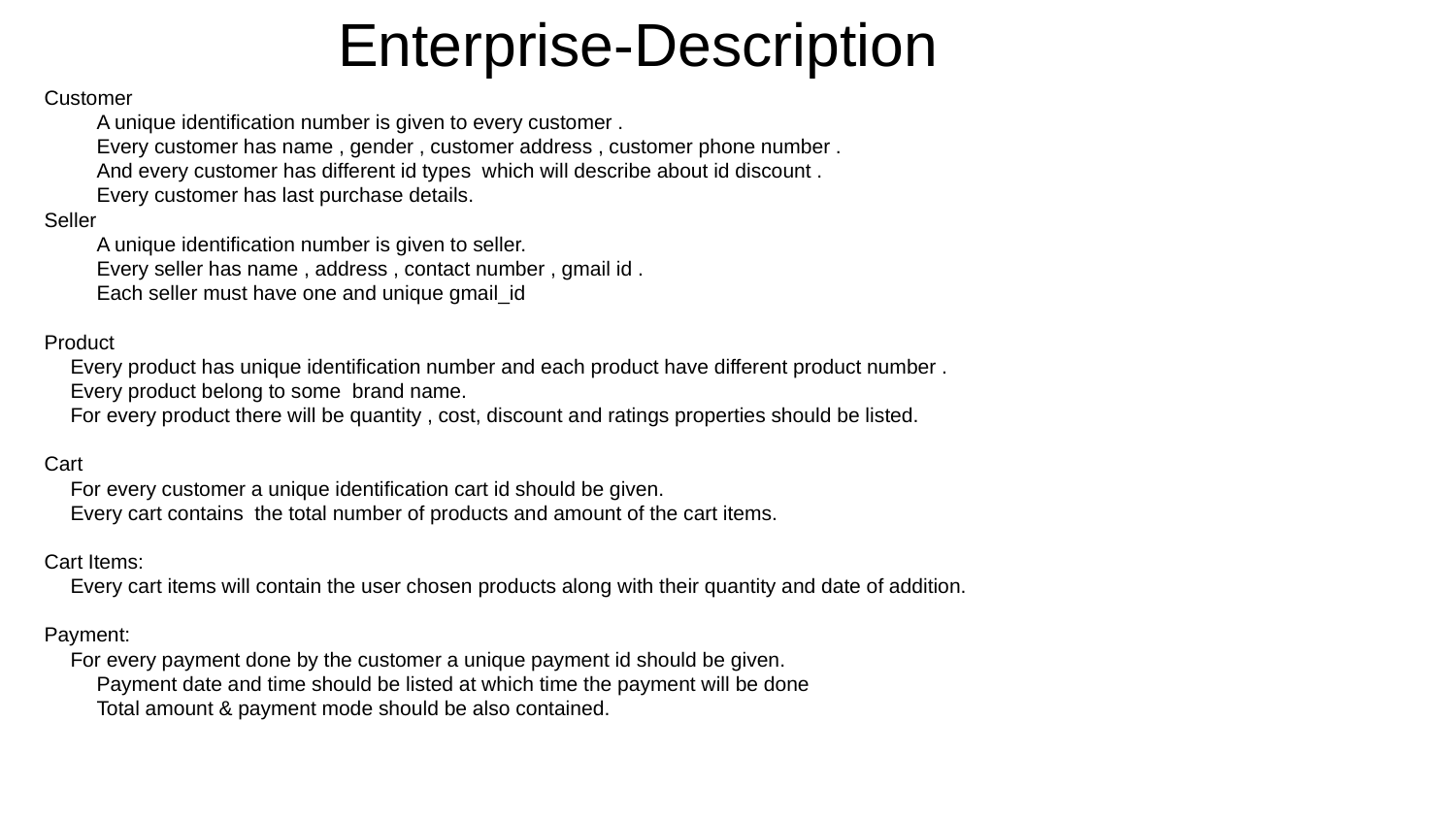

# Enterprise-Description
Customer
A unique identification number is given to every customer .
Every customer has name , gender , customer address , customer phone number .
And every customer has different id types  which will describe about id discount .
Every customer has last purchase details.
Seller
A unique identification number is given to seller.
Every seller has name , address , contact number , gmail id .
Each seller must have one and unique gmail_id

Product
	Every product has unique identification number and each product have different product number .
	Every product belong to some  brand name.
	For every product there will be quantity , cost, discount and ratings properties should be listed.

Cart
	For every customer a unique identification cart id should be given.
 	Every cart contains  the total number of products and amount of the cart items.

Cart Items:
	Every cart items will contain the user chosen products along with their quantity and date of addition.

Payment:
	For every payment done by the customer a unique payment id should be given.
Payment date and time should be listed at which time the payment will be done
Total amount & payment mode should be also contained.